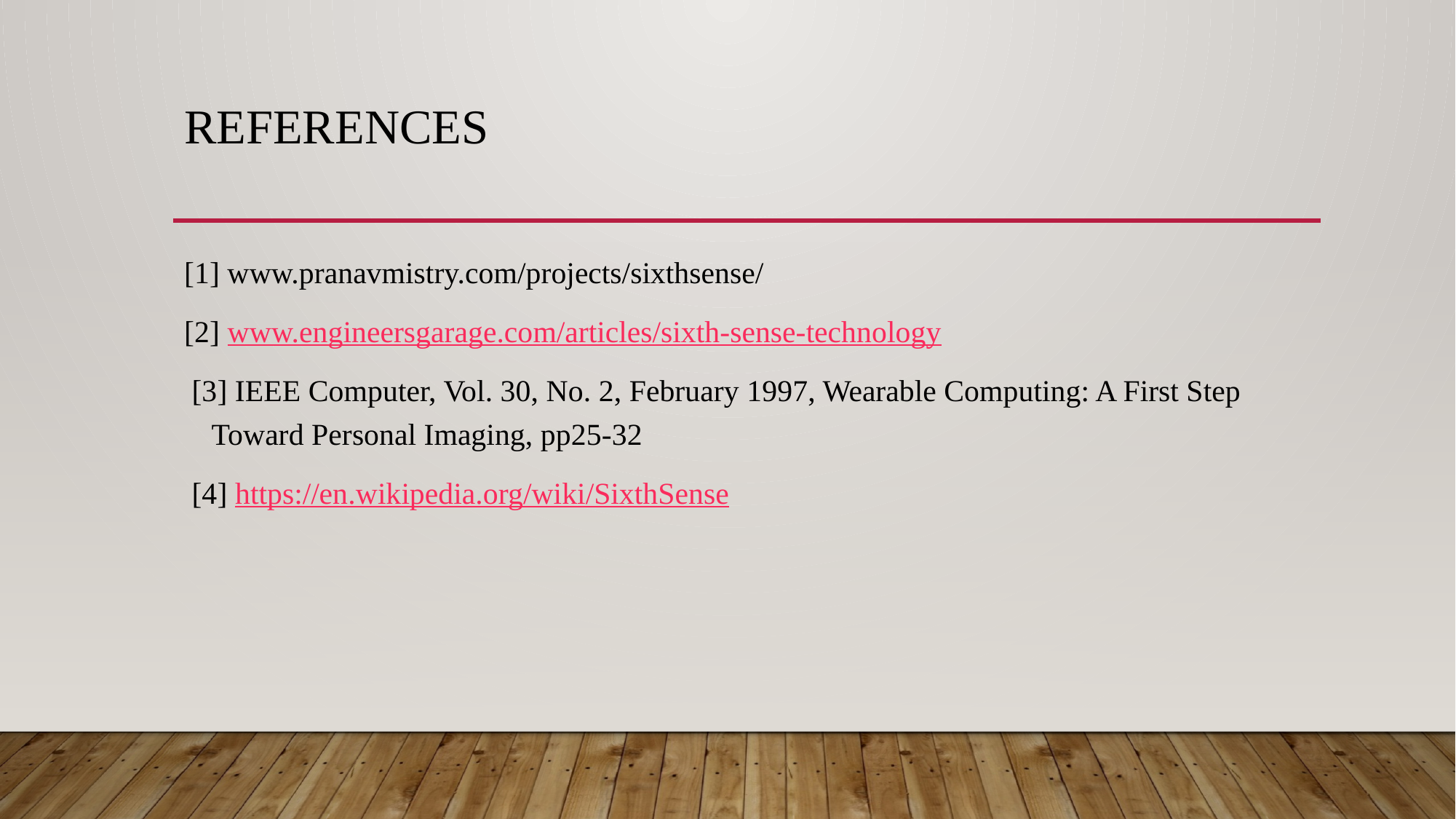

# References
[1] www.pranavmistry.com/projects/sixthsense/
[2] www.engineersgarage.com/articles/sixth-sense-technology
 [3] IEEE Computer, Vol. 30, No. 2, February 1997, Wearable Computing: A First Step Toward Personal Imaging, pp25-32
 [4] https://en.wikipedia.org/wiki/SixthSense